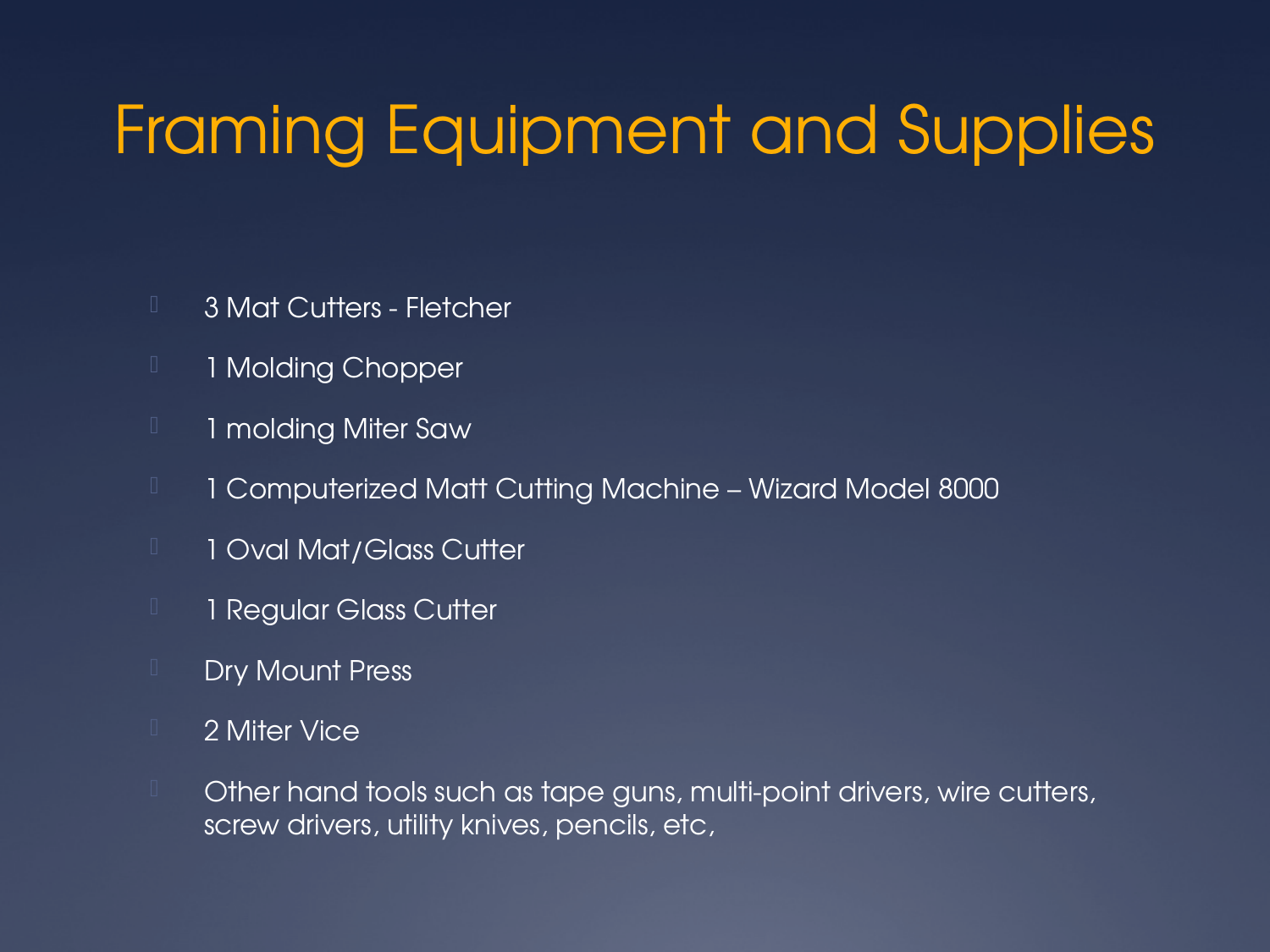

# Framing Equipment and Supplies
3 Mat Cutters - Fletcher
1 Molding Chopper
1 molding Miter Saw
1 Computerized Matt Cutting Machine – Wizard Model 8000
1 Oval Mat/Glass Cutter
1 Regular Glass Cutter
Dry Mount Press
2 Miter Vice
Other hand tools such as tape guns, multi-point drivers, wire cutters, screw drivers, utility knives, pencils, etc,